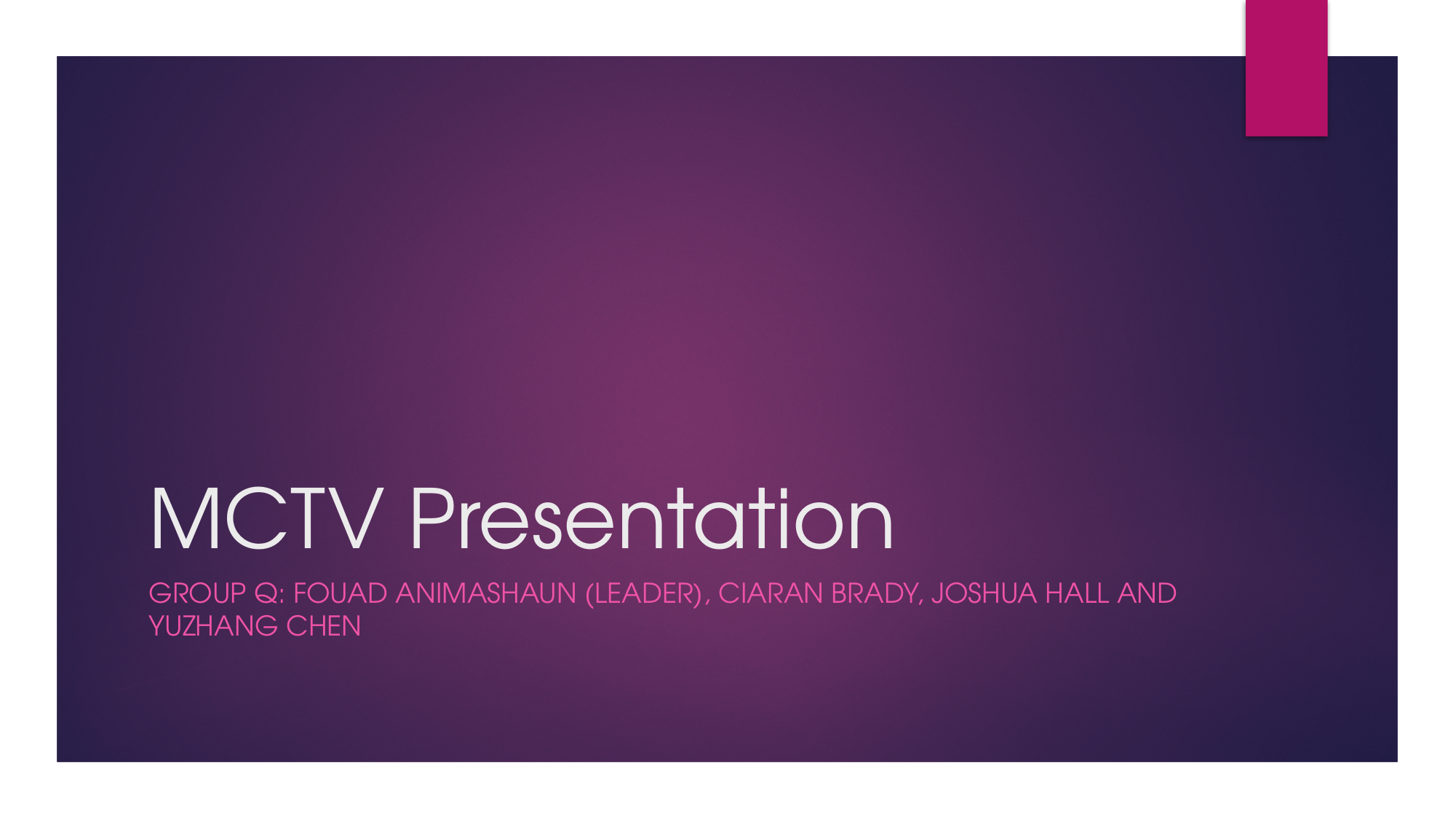

# MCTV Presentation
Group Q: Fouad Animashaun (Leader), Ciaran brady, Joshua Hall and Yuzhang Chen